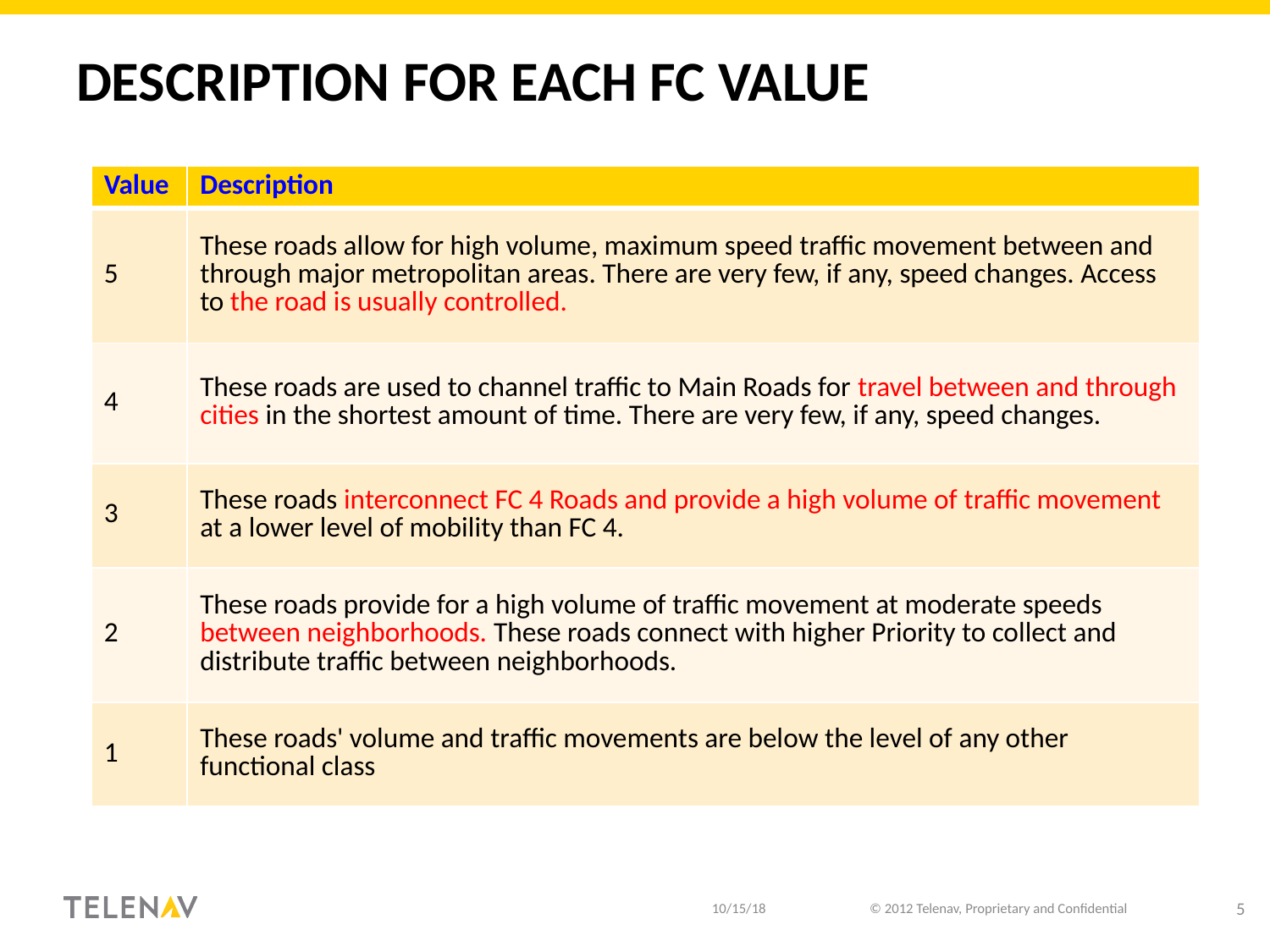

# Description for each FC value
| Value | Description |
| --- | --- |
| 5 | These roads allow for high volume, maximum speed traffic movement between and through major metropolitan areas. There are very few, if any, speed changes. Access to the road is usually controlled. |
| 4 | These roads are used to channel traffic to Main Roads for travel between and through cities in the shortest amount of time. There are very few, if any, speed changes. |
| 3 | These roads interconnect FC 4 Roads and provide a high volume of traffic movement at a lower level of mobility than FC 4. |
| 2 | These roads provide for a high volume of traffic movement at moderate speeds between neighborhoods. These roads connect with higher Priority to collect and distribute traffic between neighborhoods. |
| 1 | These roads' volume and traffic movements are below the level of any other functional class |
10/15/18
© 2012 Telenav, Proprietary and Confidential
5